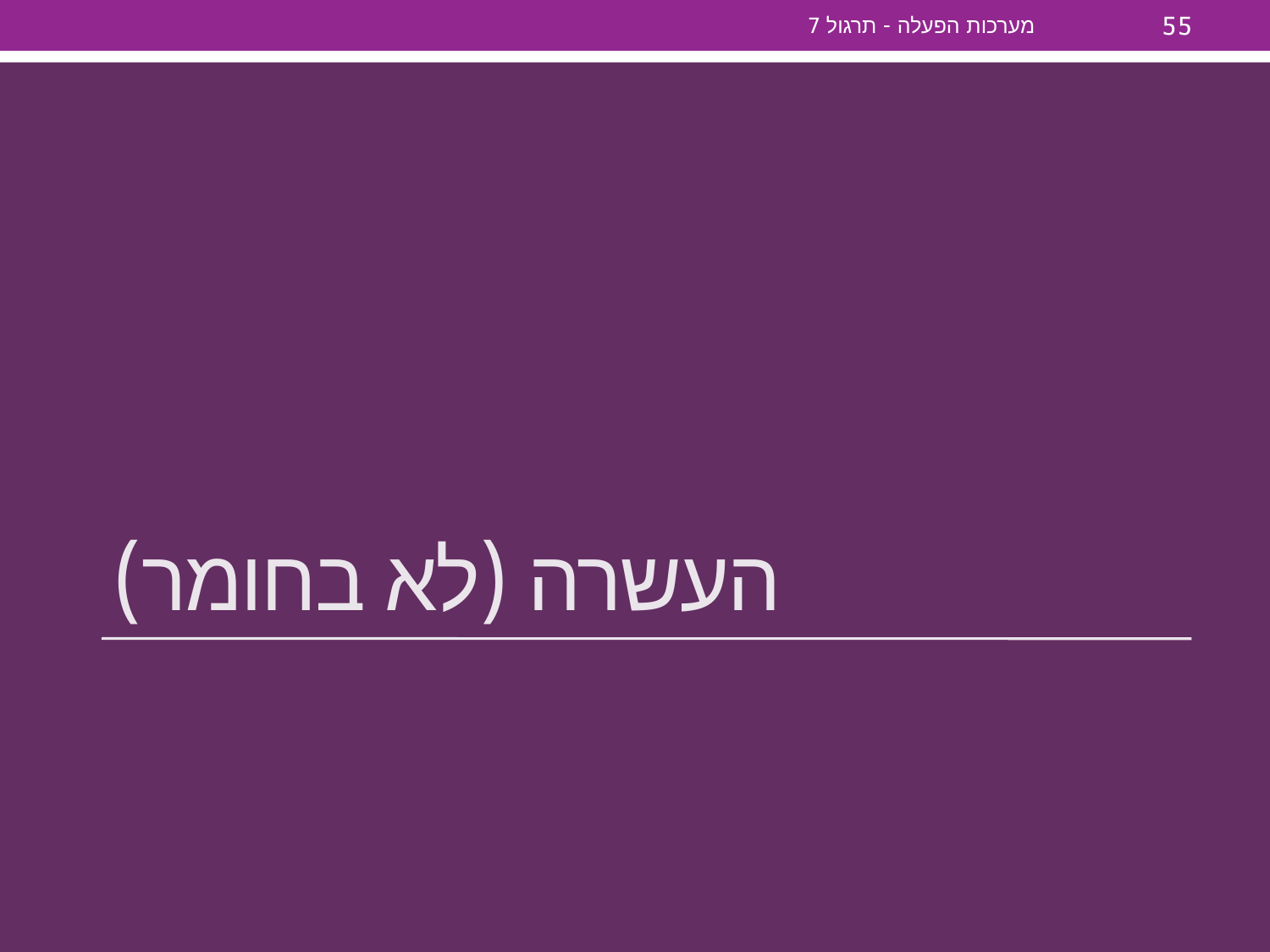

מערכות הפעלה - תרגול 7
55
# העשרה (לא בחומר)